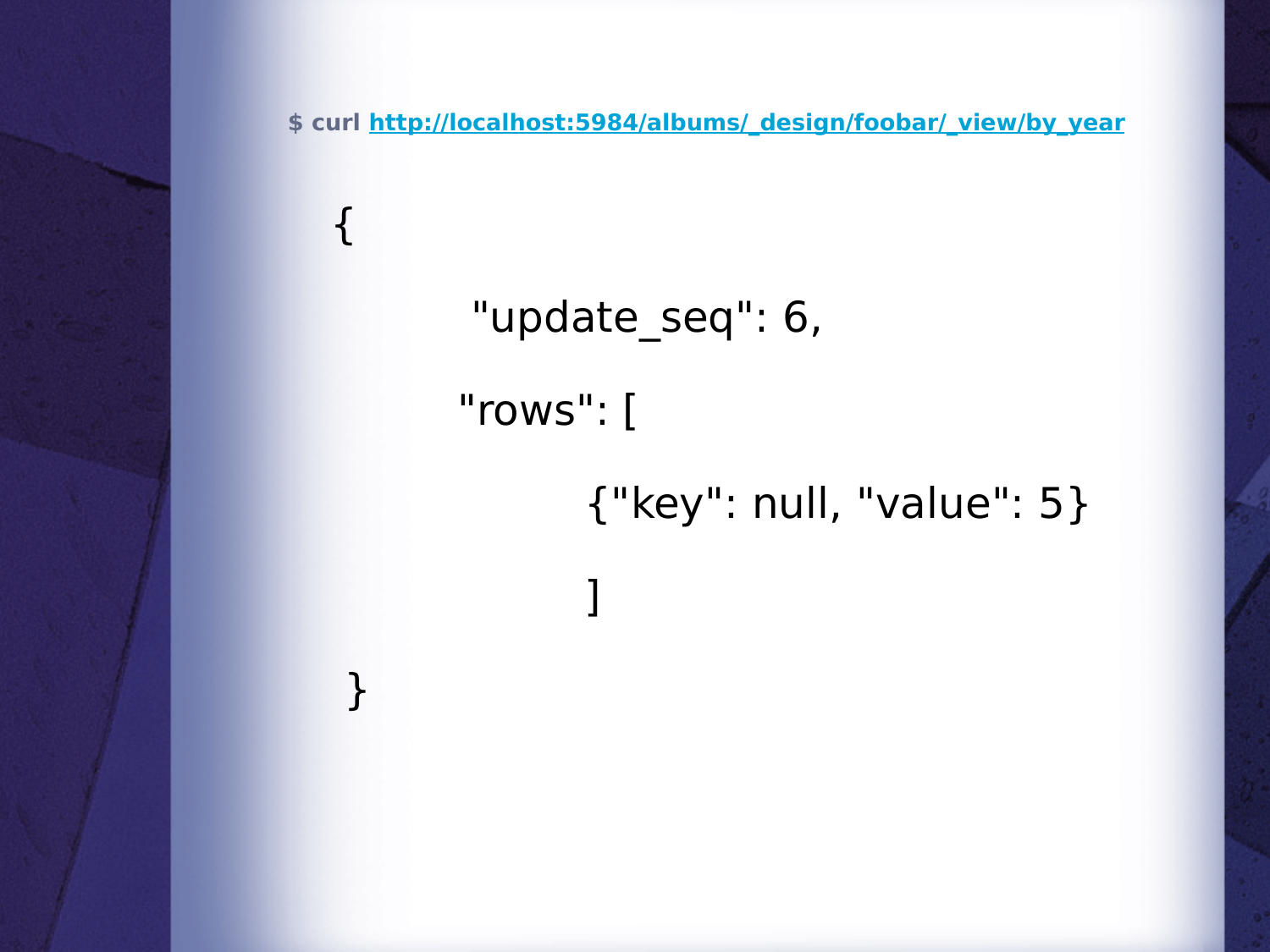

# $ curl http://localhost:5984/albums/_design/foobar/_view/by_year
{
	 "update_seq": 6,
	"rows": [
		{"key": null, "value": 5}
		]
 }